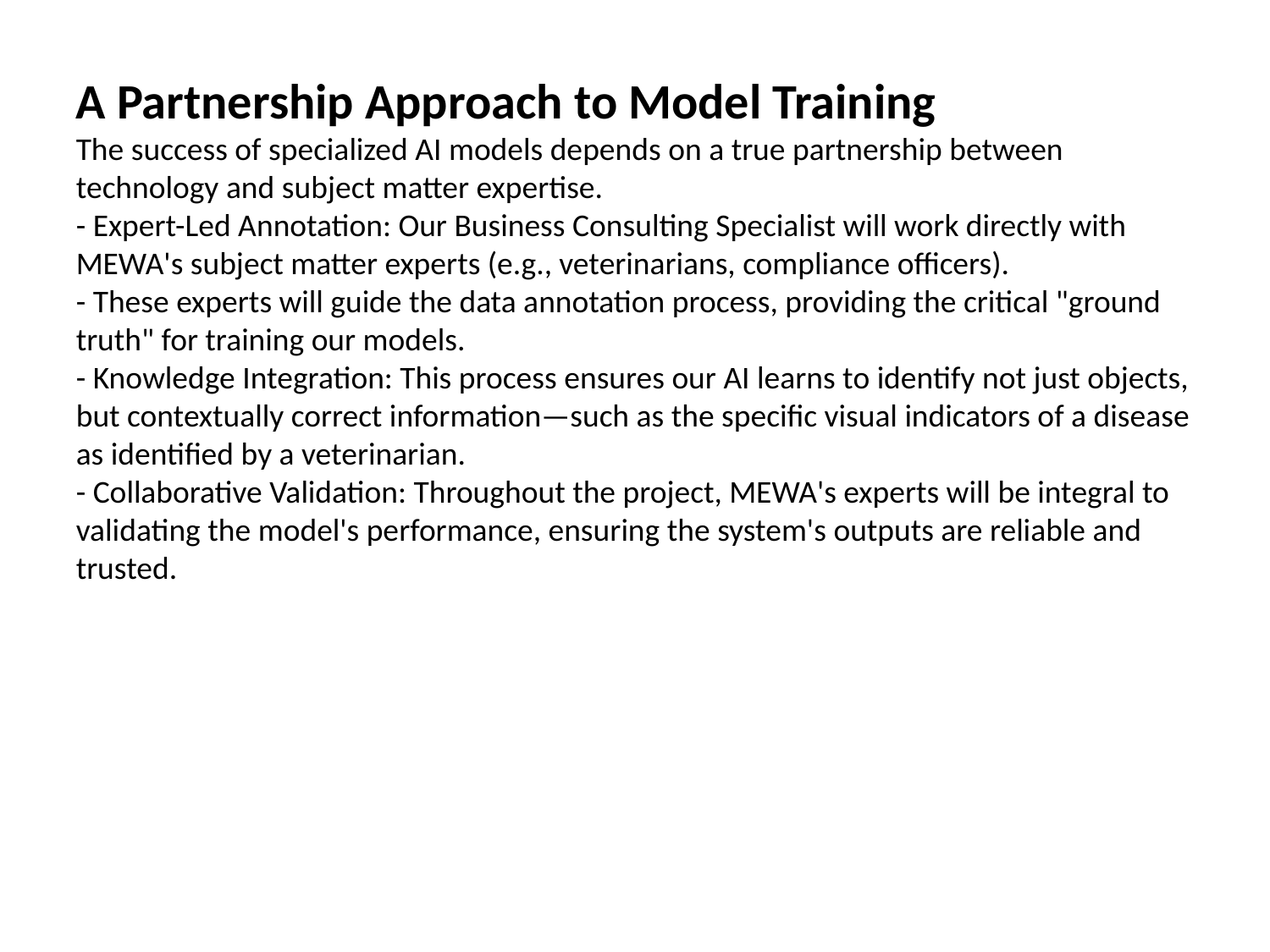

A Partnership Approach to Model Training
The success of specialized AI models depends on a true partnership between technology and subject matter expertise.
- Expert-Led Annotation: Our Business Consulting Specialist will work directly with MEWA's subject matter experts (e.g., veterinarians, compliance officers).
- These experts will guide the data annotation process, providing the critical "ground truth" for training our models.
- Knowledge Integration: This process ensures our AI learns to identify not just objects, but contextually correct information—such as the specific visual indicators of a disease as identified by a veterinarian.
- Collaborative Validation: Throughout the project, MEWA's experts will be integral to validating the model's performance, ensuring the system's outputs are reliable and trusted.